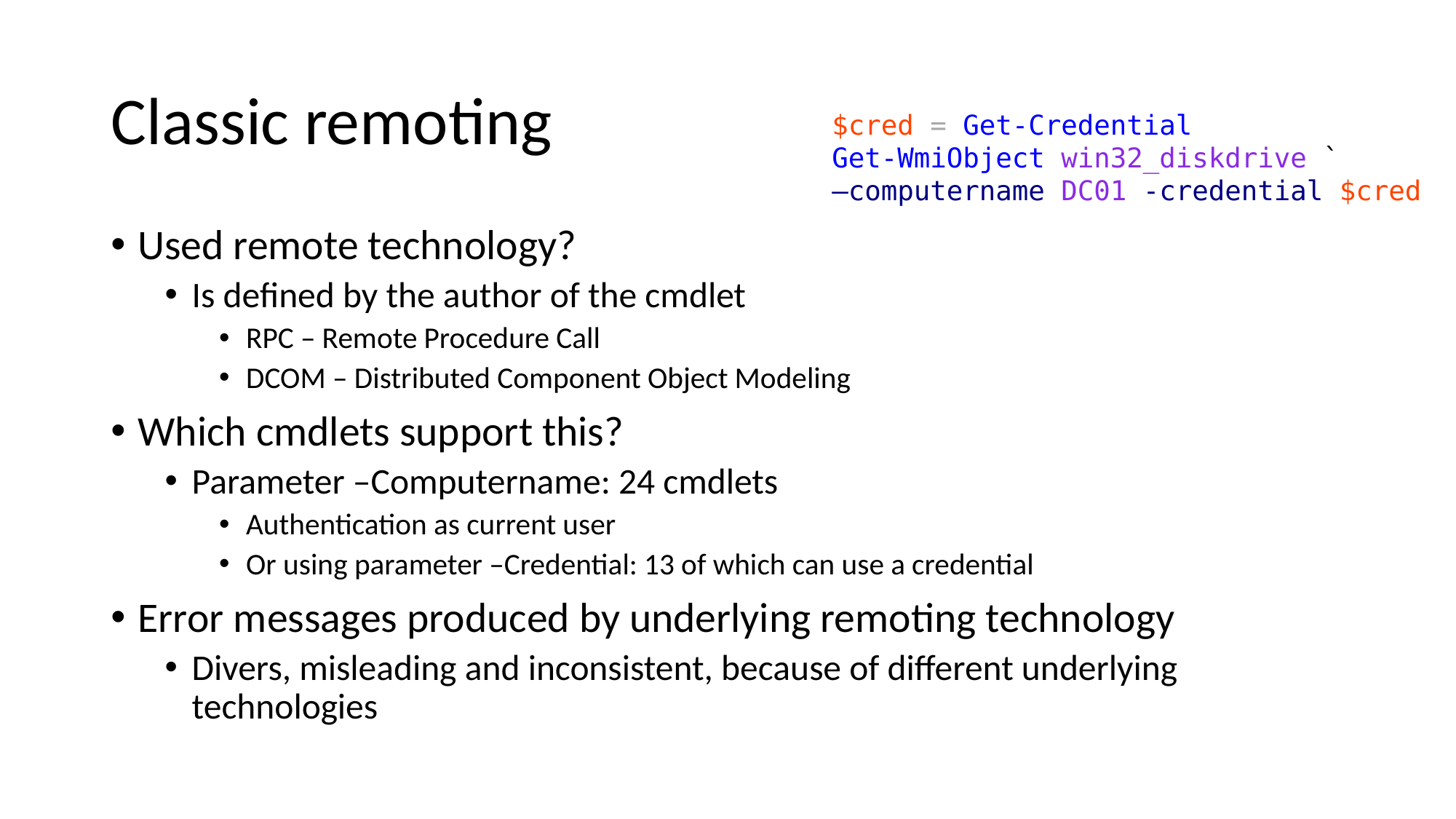

# Classic remoting
$cred = Get-Credential
Get-WmiObject win32_diskdrive `
–computername DC01 -credential $cred

Used remote technology?
Is defined by the author of the cmdlet
RPC – Remote Procedure Call
DCOM – Distributed Component Object Modeling
Which cmdlets support this?
Parameter –Computername: 24 cmdlets
Authentication as current user
Or using parameter –Credential: 13 of which can use a credential
Error messages produced by underlying remoting technology
Divers, misleading and inconsistent, because of different underlying technologies